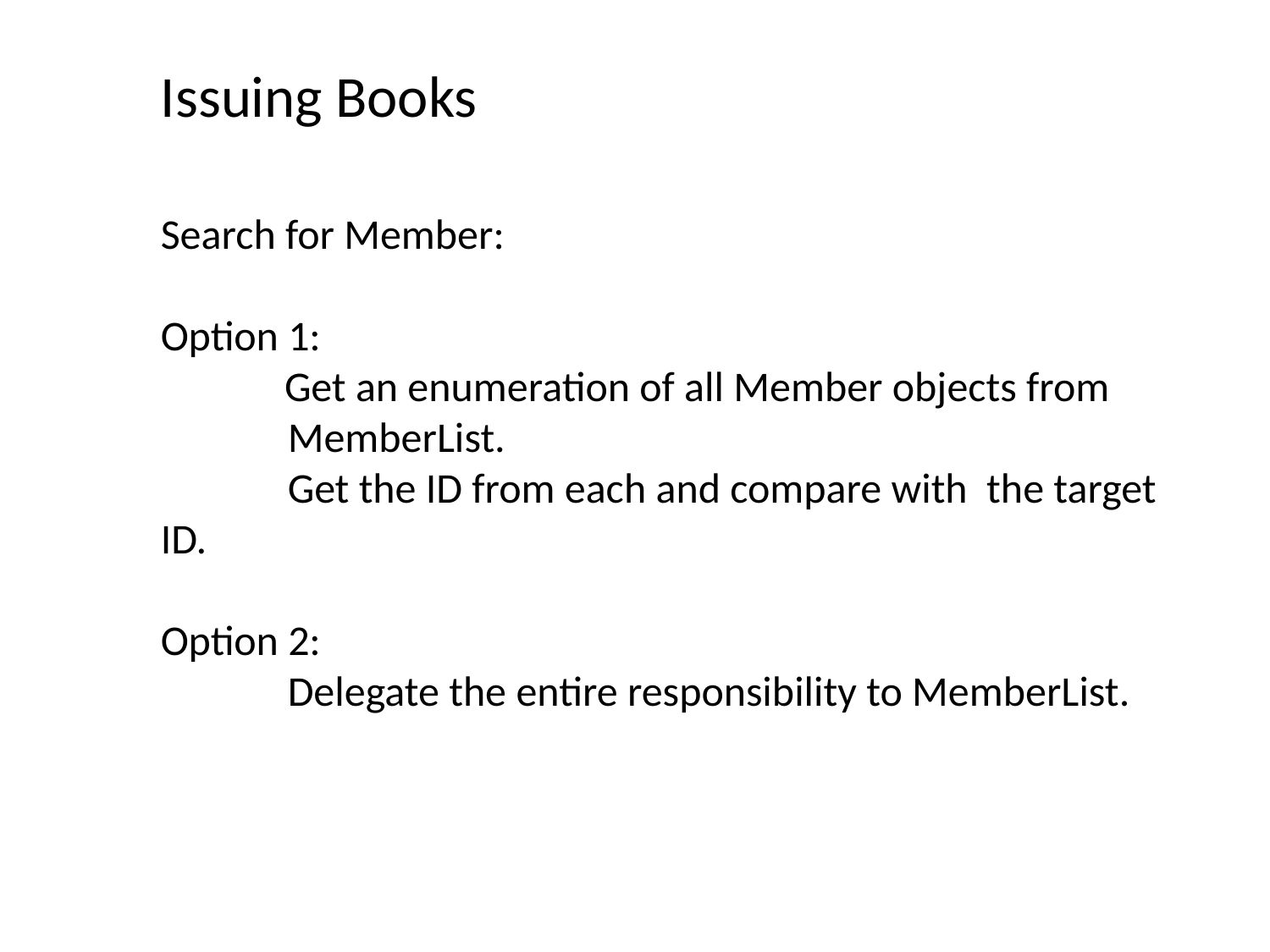

# Issuing Books
Search for Member:

Option 1:
             Get an enumeration of all Member objects from                   	MemberList.
	Get the ID from each and compare with  the target 	ID.

Option 2:
	Delegate the entire responsibility to MemberList.